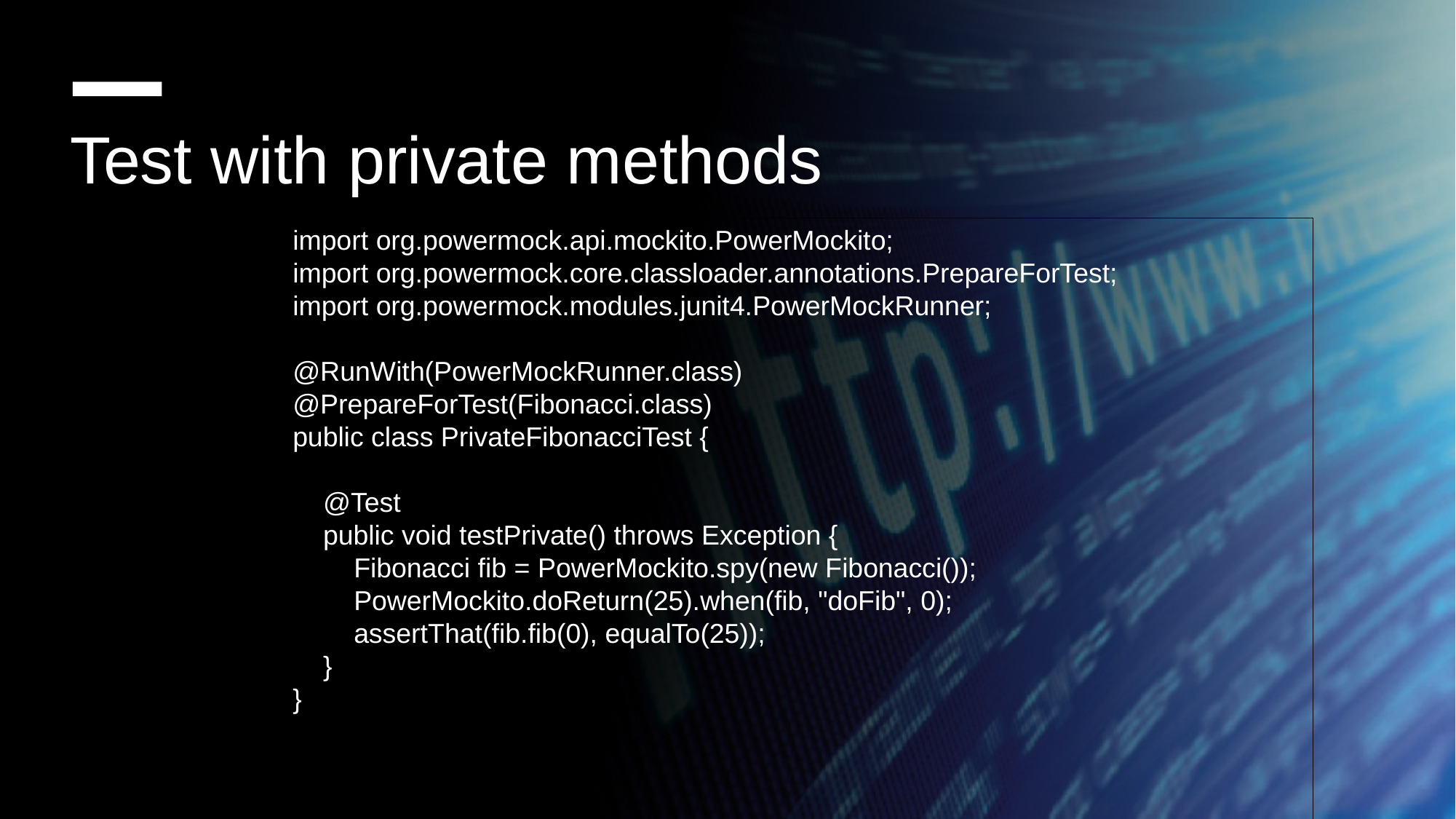

Test with private methods
import org.powermock.api.mockito.PowerMockito;
import org.powermock.core.classloader.annotations.PrepareForTest;
import org.powermock.modules.junit4.PowerMockRunner;

@RunWith(PowerMockRunner.class)
@PrepareForTest(Fibonacci.class)
public class PrivateFibonacciTest {

    @Test
    public void testPrivate() throws Exception {
        Fibonacci fib = PowerMockito.spy(new Fibonacci());
        PowerMockito.doReturn(25).when(fib, "doFib", 0);
        assertThat(fib.fib(0), equalTo(25));
    }
}